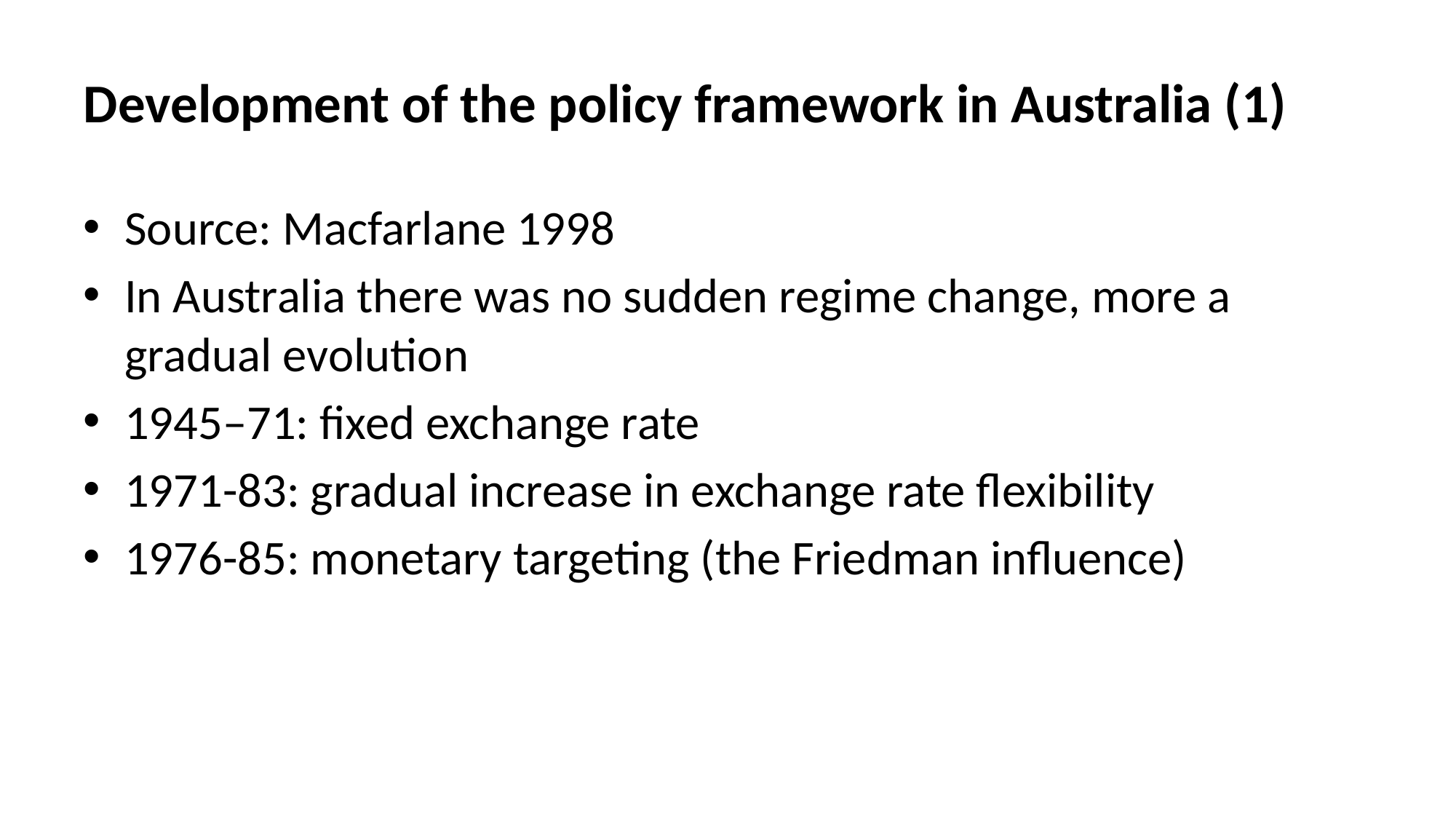

# Development of the policy framework in Australia (1)
Source: Macfarlane 1998
In Australia there was no sudden regime change, more a gradual evolution
1945–71: fixed exchange rate
1971-83: gradual increase in exchange rate flexibility
1976-85: monetary targeting (the Friedman influence)